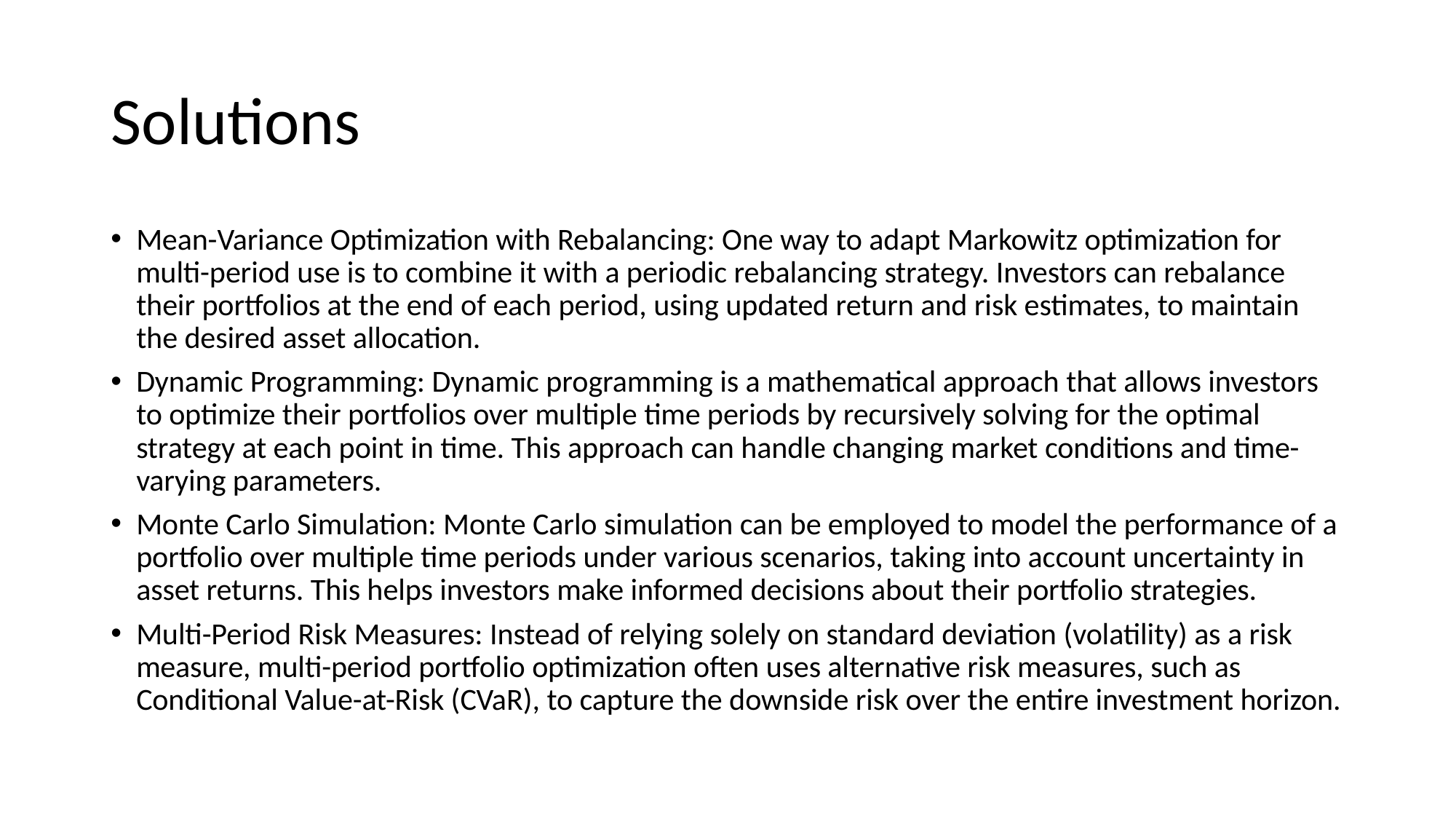

# Solutions
Mean-Variance Optimization with Rebalancing: One way to adapt Markowitz optimization for multi-period use is to combine it with a periodic rebalancing strategy. Investors can rebalance their portfolios at the end of each period, using updated return and risk estimates, to maintain the desired asset allocation.
Dynamic Programming: Dynamic programming is a mathematical approach that allows investors to optimize their portfolios over multiple time periods by recursively solving for the optimal strategy at each point in time. This approach can handle changing market conditions and time-varying parameters.
Monte Carlo Simulation: Monte Carlo simulation can be employed to model the performance of a portfolio over multiple time periods under various scenarios, taking into account uncertainty in asset returns. This helps investors make informed decisions about their portfolio strategies.
Multi-Period Risk Measures: Instead of relying solely on standard deviation (volatility) as a risk measure, multi-period portfolio optimization often uses alternative risk measures, such as Conditional Value-at-Risk (CVaR), to capture the downside risk over the entire investment horizon.